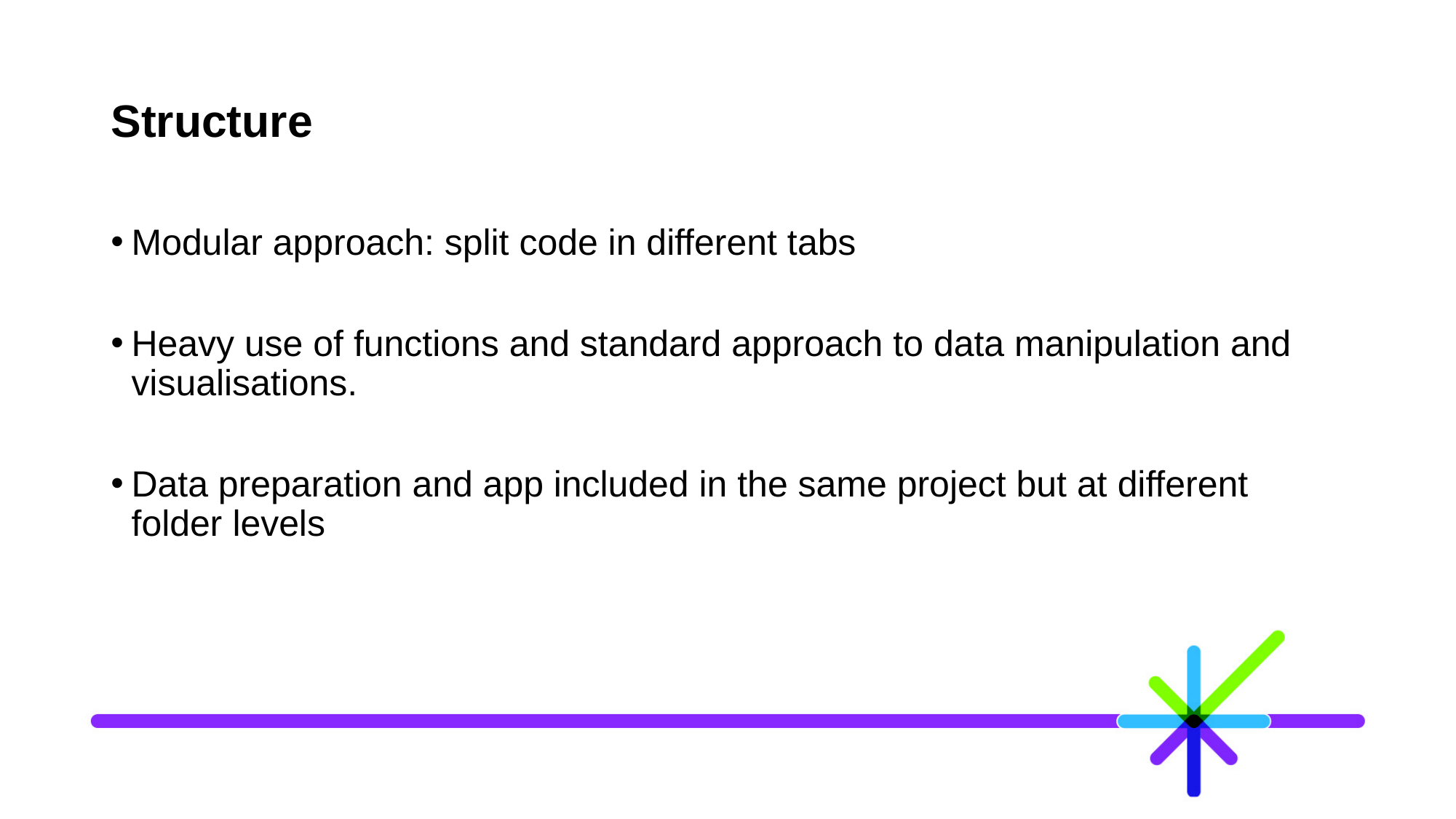

# Structure
Modular approach: split code in different tabs

Heavy use of functions and standard approach to data manipulation and visualisations.

Data preparation and app included in the same project but at different folder levels